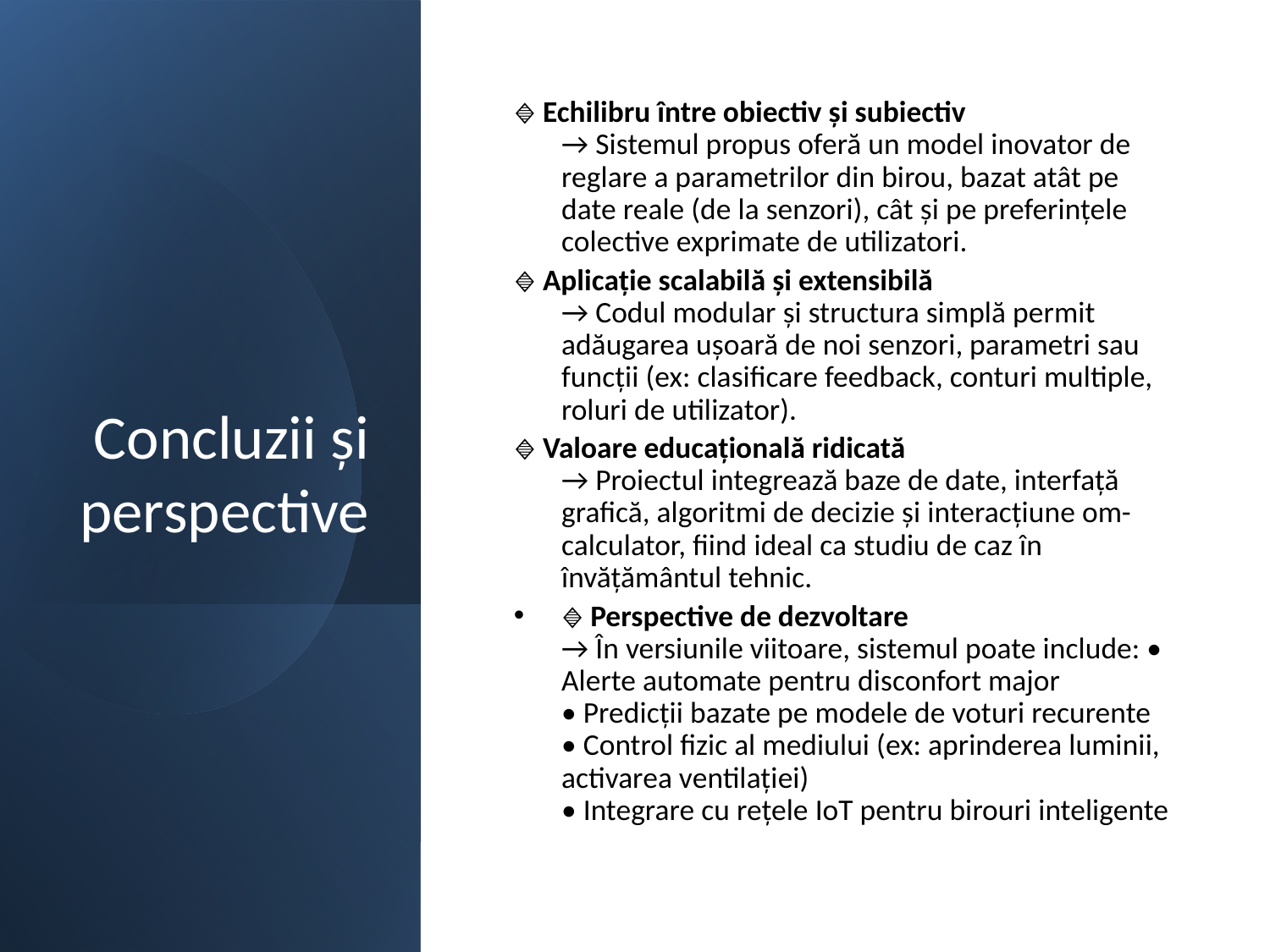

# Concluzii și perspective
🔹 Echilibru între obiectiv și subiectiv
→ Sistemul propus oferă un model inovator de reglare a parametrilor din birou, bazat atât pe date reale (de la senzori), cât și pe preferințele colective exprimate de utilizatori.
🔹 Aplicație scalabilă și extensibilă
→ Codul modular și structura simplă permit adăugarea ușoară de noi senzori, parametri sau funcții (ex: clasificare feedback, conturi multiple, roluri de utilizator).
🔹 Valoare educațională ridicată
→ Proiectul integrează baze de date, interfață grafică, algoritmi de decizie și interacțiune om-calculator, fiind ideal ca studiu de caz în învățământul tehnic.
🔹 Perspective de dezvoltare
→ În versiunile viitoare, sistemul poate include: • Alerte automate pentru disconfort major
• Predicții bazate pe modele de voturi recurente
• Control fizic al mediului (ex: aprinderea luminii, activarea ventilației)
• Integrare cu rețele IoT pentru birouri inteligente